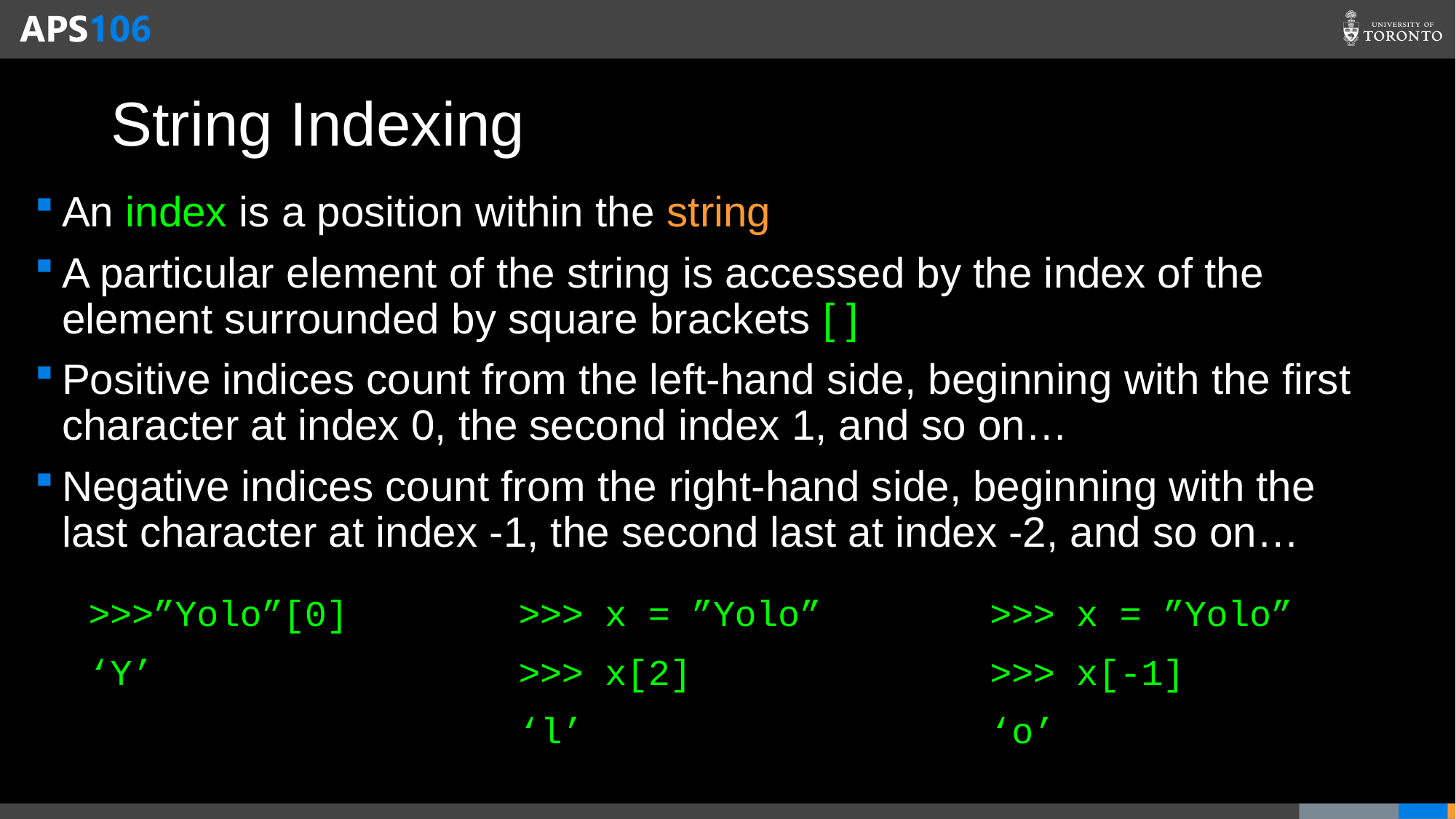

# String Indexing
An index is a position within the string
A particular element of the string is accessed by the index of the element surrounded by square brackets [ ]
Positive indices count from the left-hand side, beginning with the first character at index 0, the second index 1, and so on…
Negative indices count from the right-hand side, beginning with the last character at index -1, the second last at index -2, and so on…

>>> x = ”Yolo”
>>> x[2]
‘l’
>>> x = ”Yolo”
>>> x[-1]
‘o’
>>>”Yolo”[0]
‘Y’